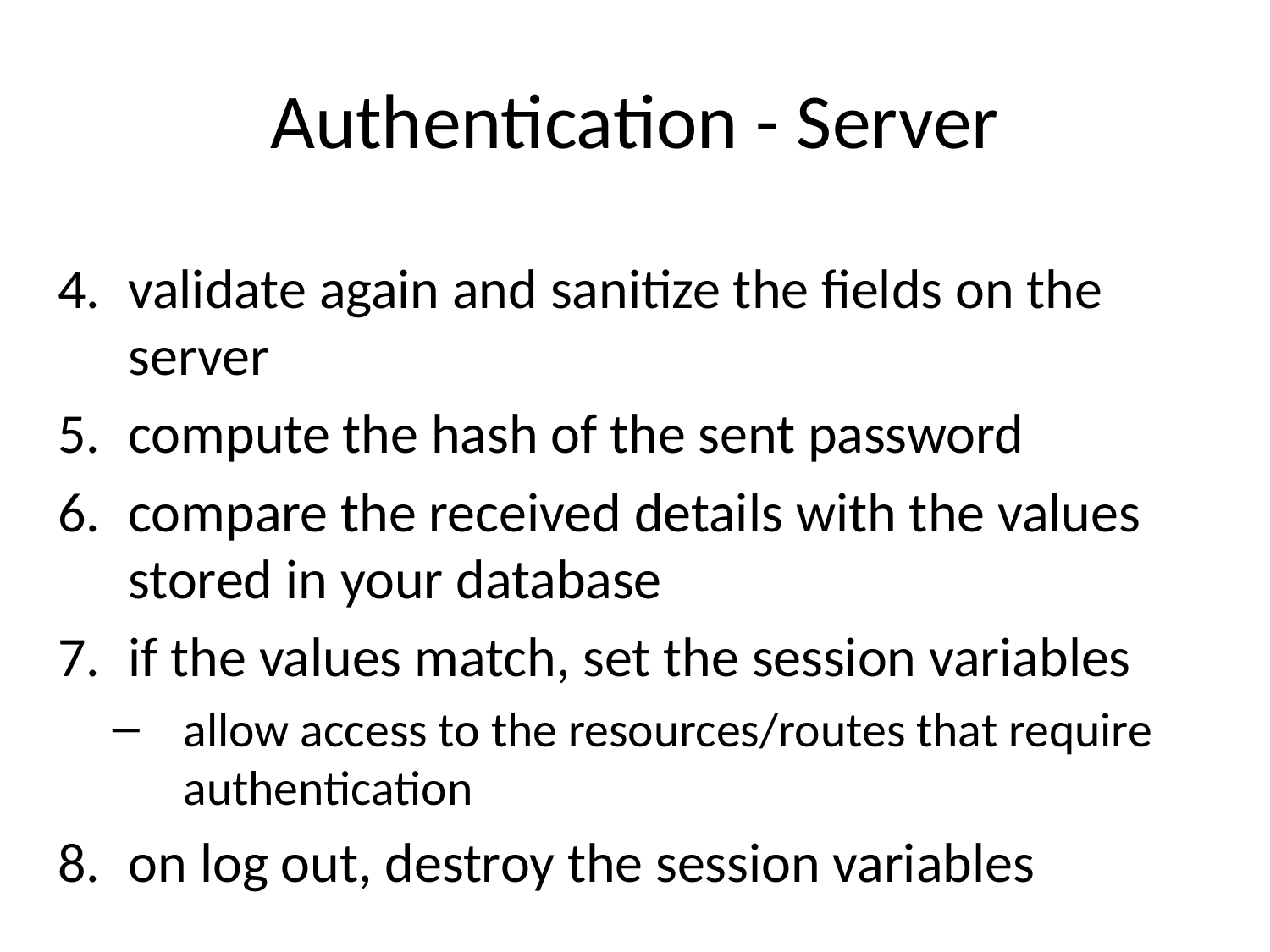

# Authentication - Server
validate again and sanitize the fields on the server
compute the hash of the sent password
compare the received details with the values stored in your database
if the values match, set the session variables
allow access to the resources/routes that require authentication
on log out, destroy the session variables